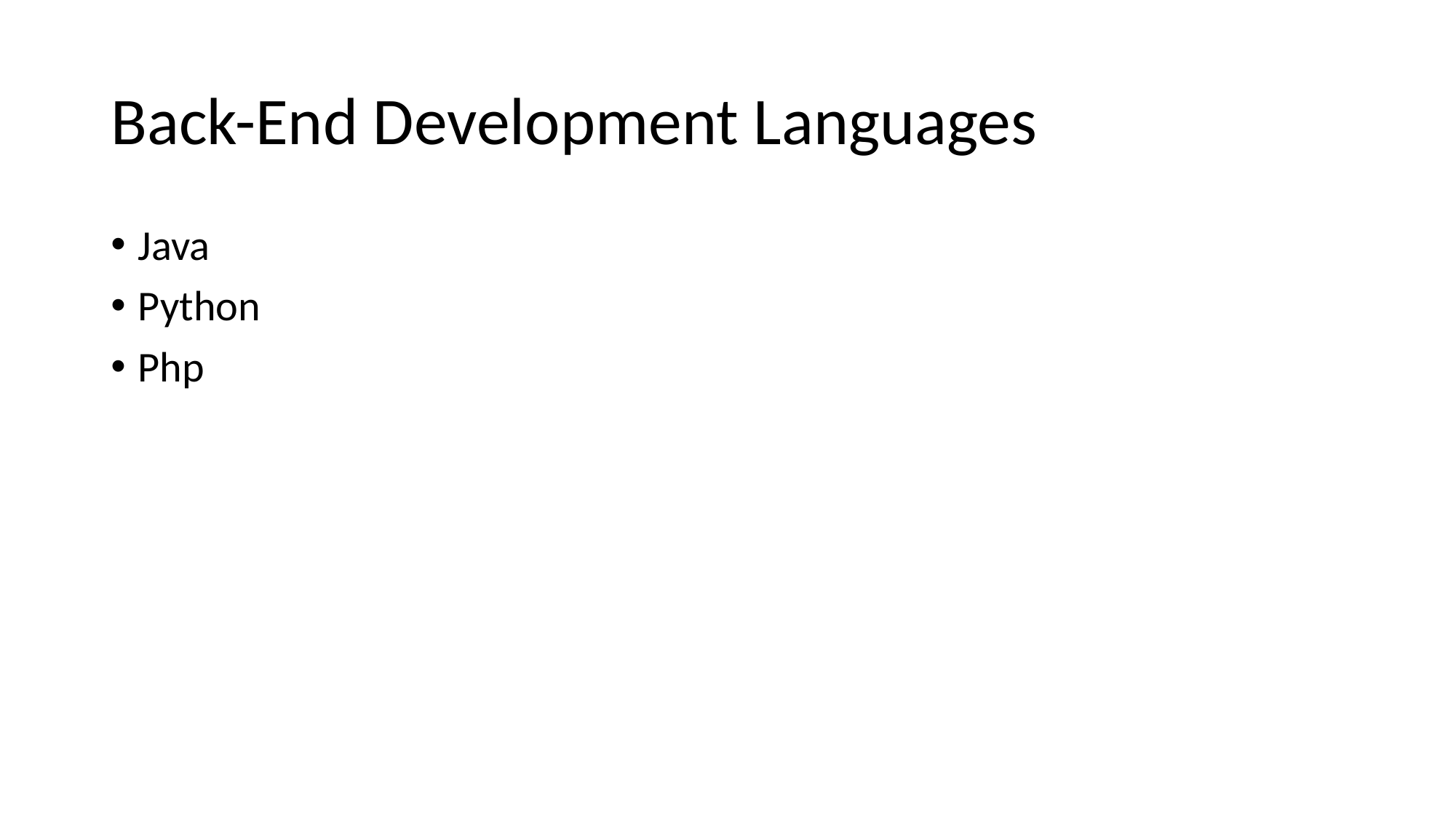

# Back-End Development Languages
Java
Python
Php